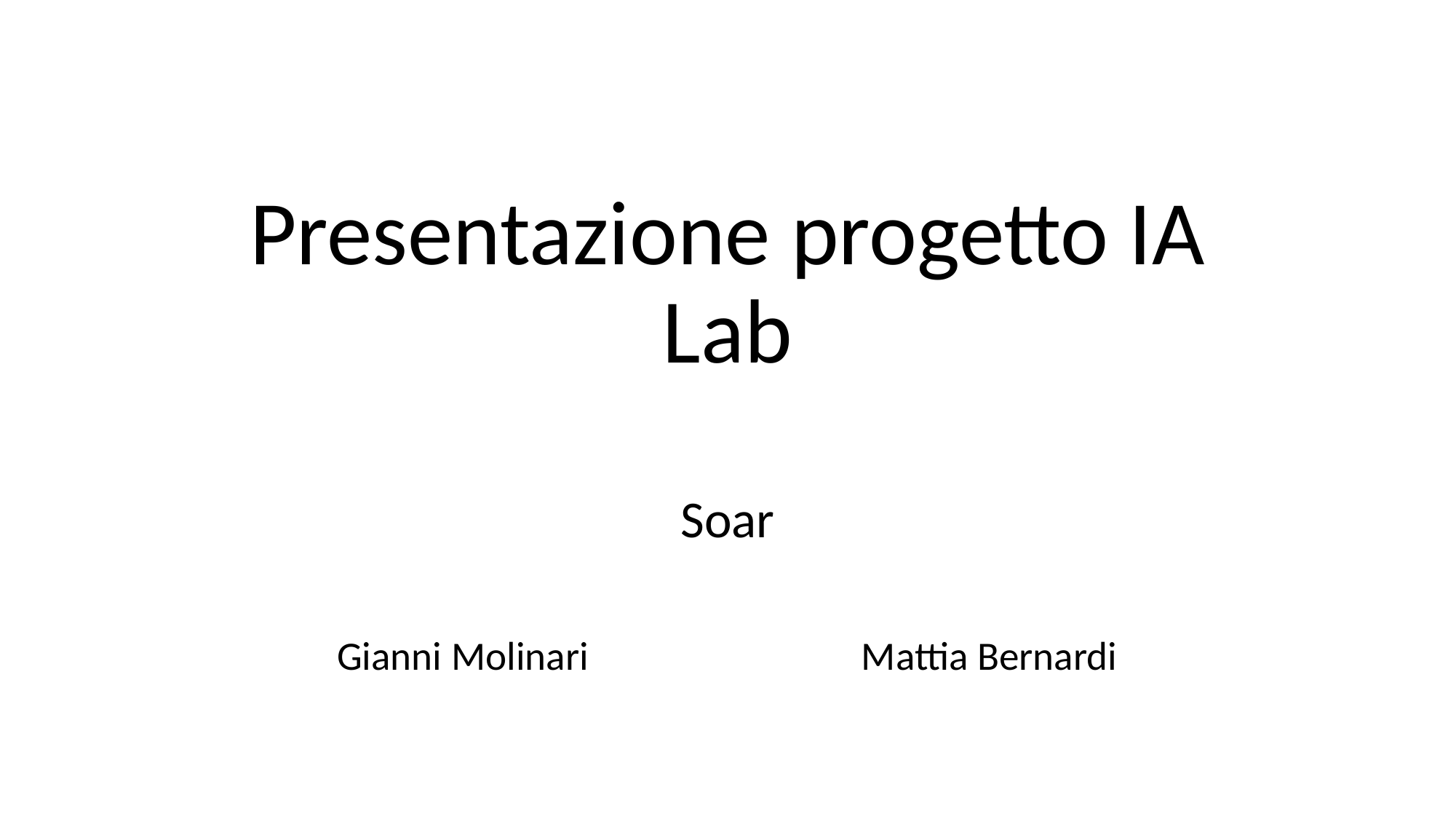

# Presentazione progetto IA Lab
Soar

Gianni Molinari                              Mattia Bernardi